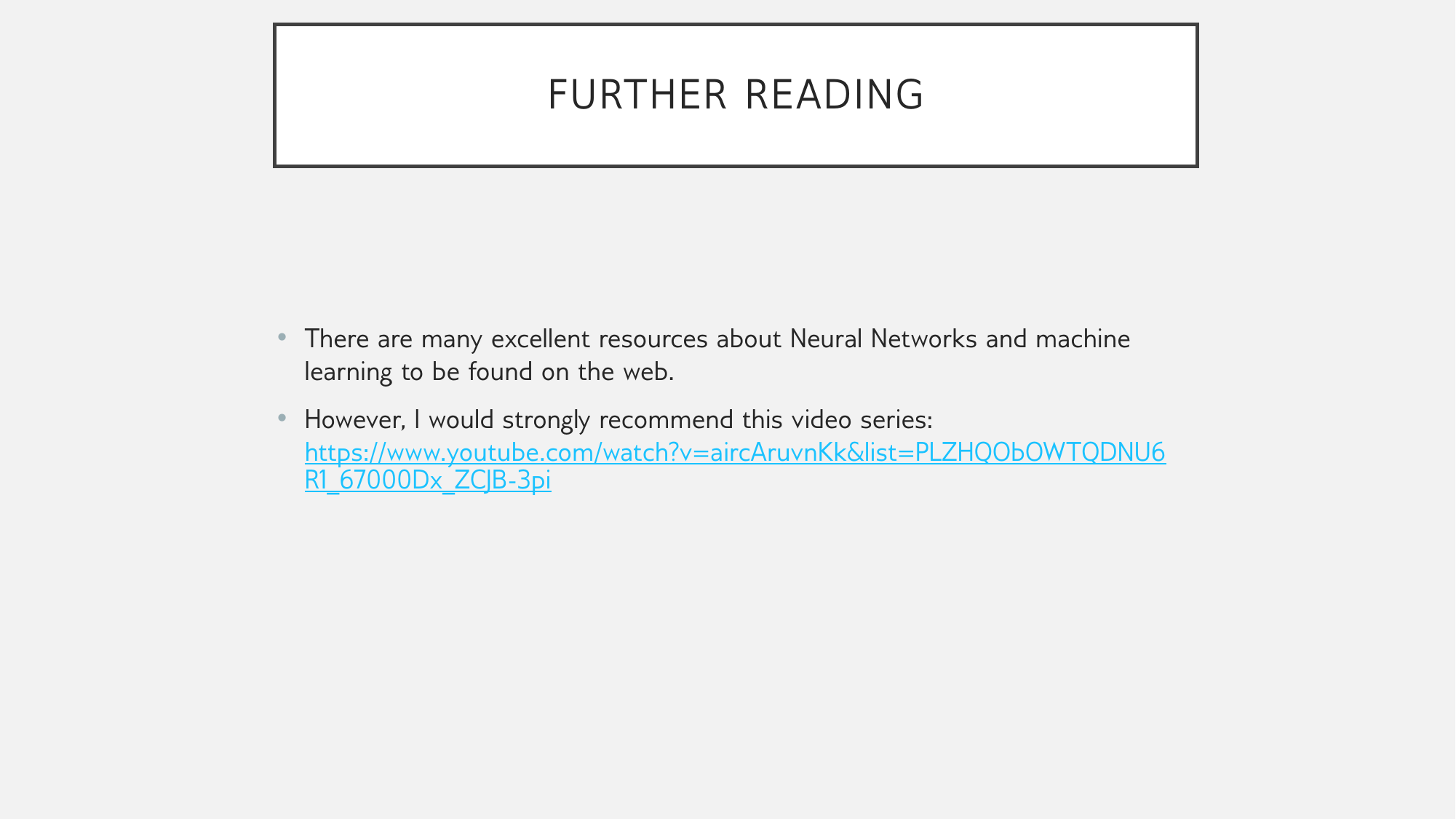

# Further Reading
There are many excellent resources about Neural Networks and machine learning to be found on the web.
However, I would strongly recommend this video series: https://www.youtube.com/watch?v=aircAruvnKk&list=PLZHQObOWTQDNU6R1_67000Dx_ZCJB-3pi